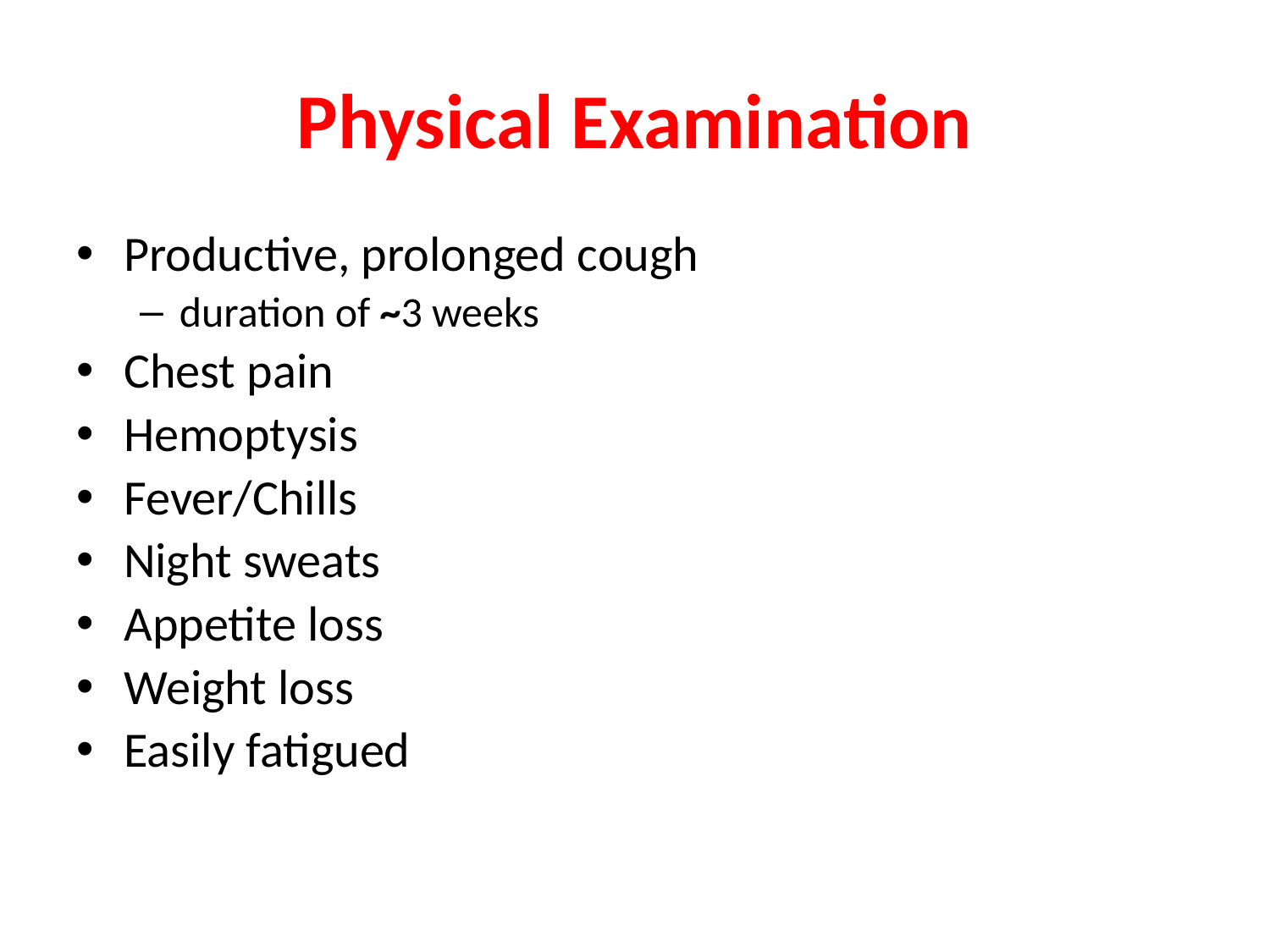

# Physical Examination
Productive, prolonged cough
duration of ~3 weeks‏
Chest pain
Hemoptysis
Fever/Chills
Night sweats
Appetite loss
Weight loss
Easily fatigued